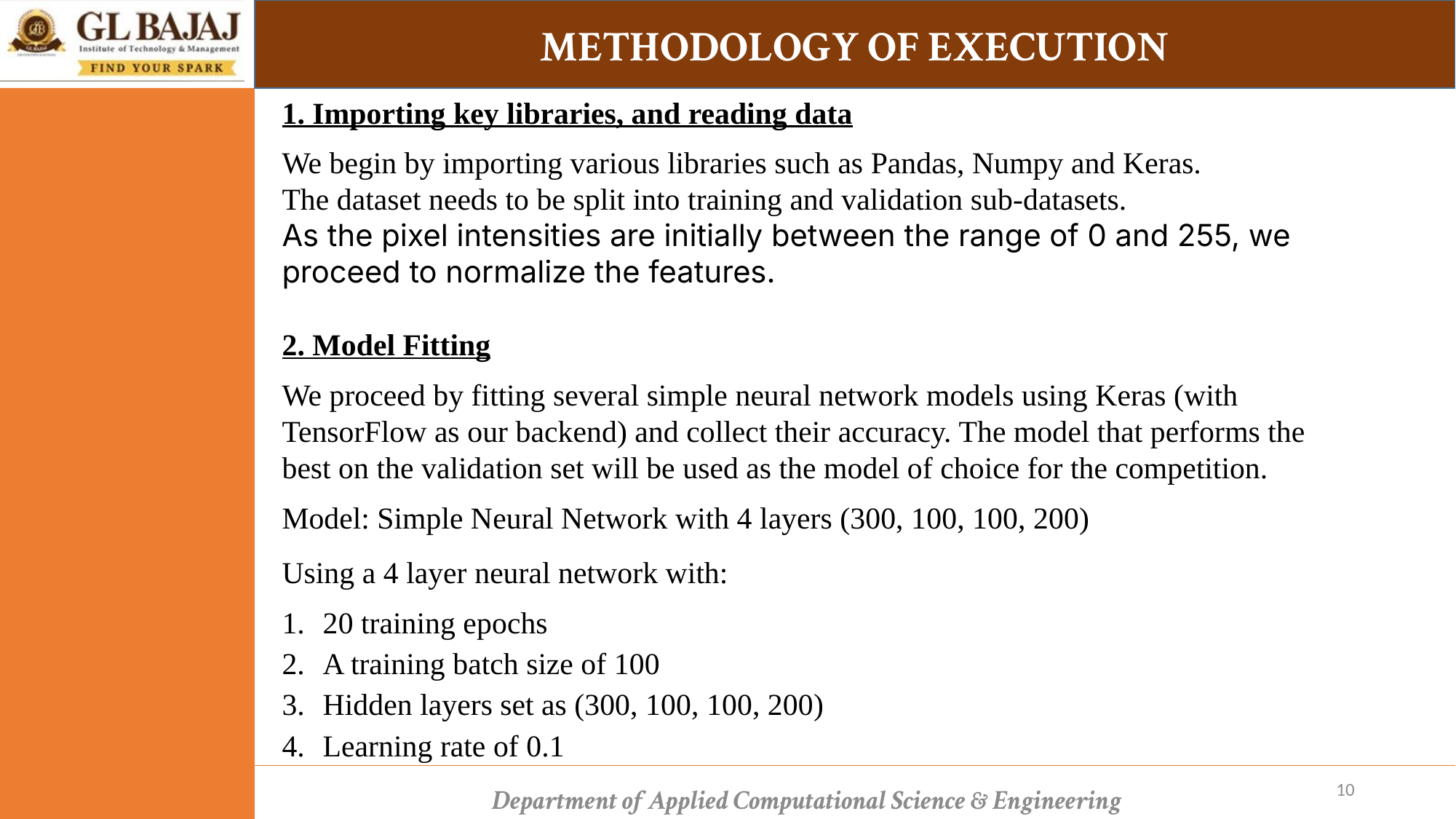

METHODOLOGY OF EXECUTION

1. Importing key libraries, and reading data
We begin by importing various libraries such as Pandas, Numpy and Keras.
The dataset needs to be split into training and validation sub-datasets.
As the pixel intensities are initially between the range of 0 and 255, we proceed to normalize the features.

2. Model Fitting
We proceed by fitting several simple neural network models using Keras (with TensorFlow as our backend) and collect their accuracy. The model that performs the best on the validation set will be used as the model of choice for the competition.
Model: Simple Neural Network with 4 layers (300, 100, 100, 200)
Using a 4 layer neural network with:
20 training epochs
A training batch size of 100
Hidden layers set as (300, 100, 100, 200)
Learning rate of 0.1

10
Department of Applied Computational Science & Engineering